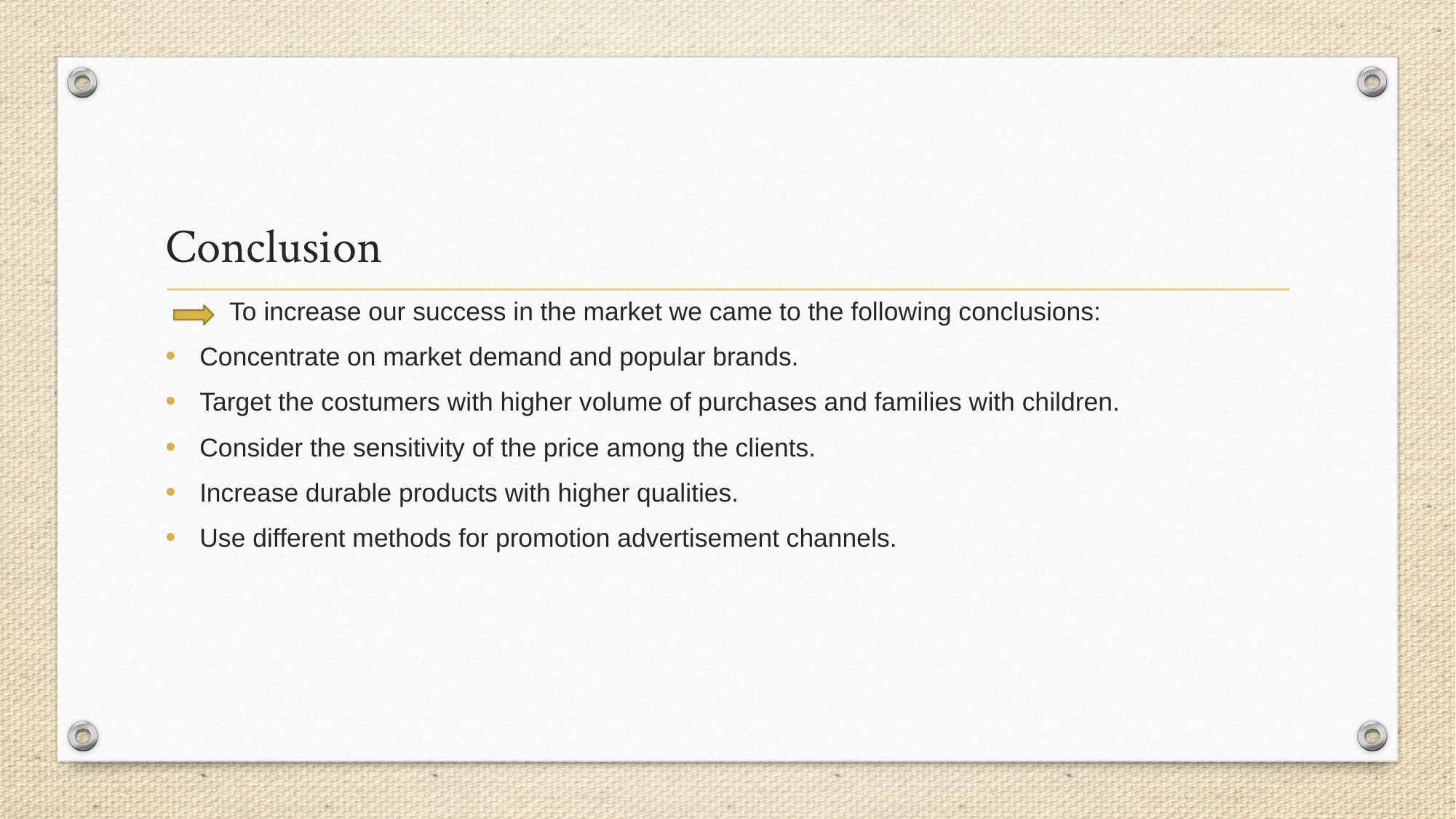

# Conclusion
         To increase our success in the market we came to the following conclusions:
Concentrate on market demand and popular brands.
Target the costumers with higher volume of purchases and families with children.
Consider the sensitivity of the price among the clients.
Increase durable products with higher qualities.
Use different methods for promotion advertisement channels.